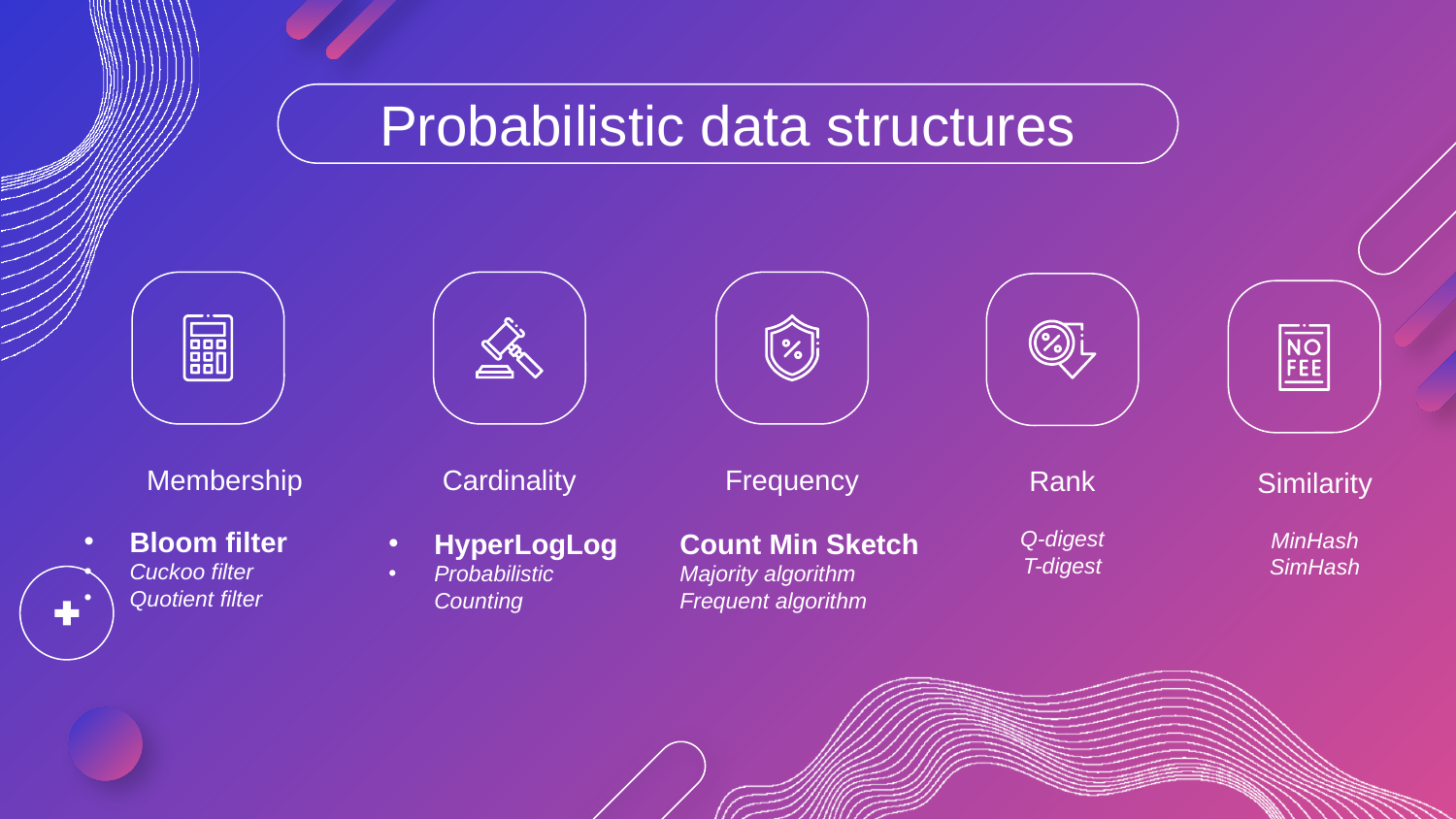

# Probabilistic data structures

Bloom filter
Cuckoo filter
Quotient filter
Membership
Cardinality
Frequency
Rank
Similarity
Count Min Sketch
Majority algorithm
Frequent algorithm

Q-digest
T-digest
MinHash
SimHash
HyperLogLog
Probabilistic Counting